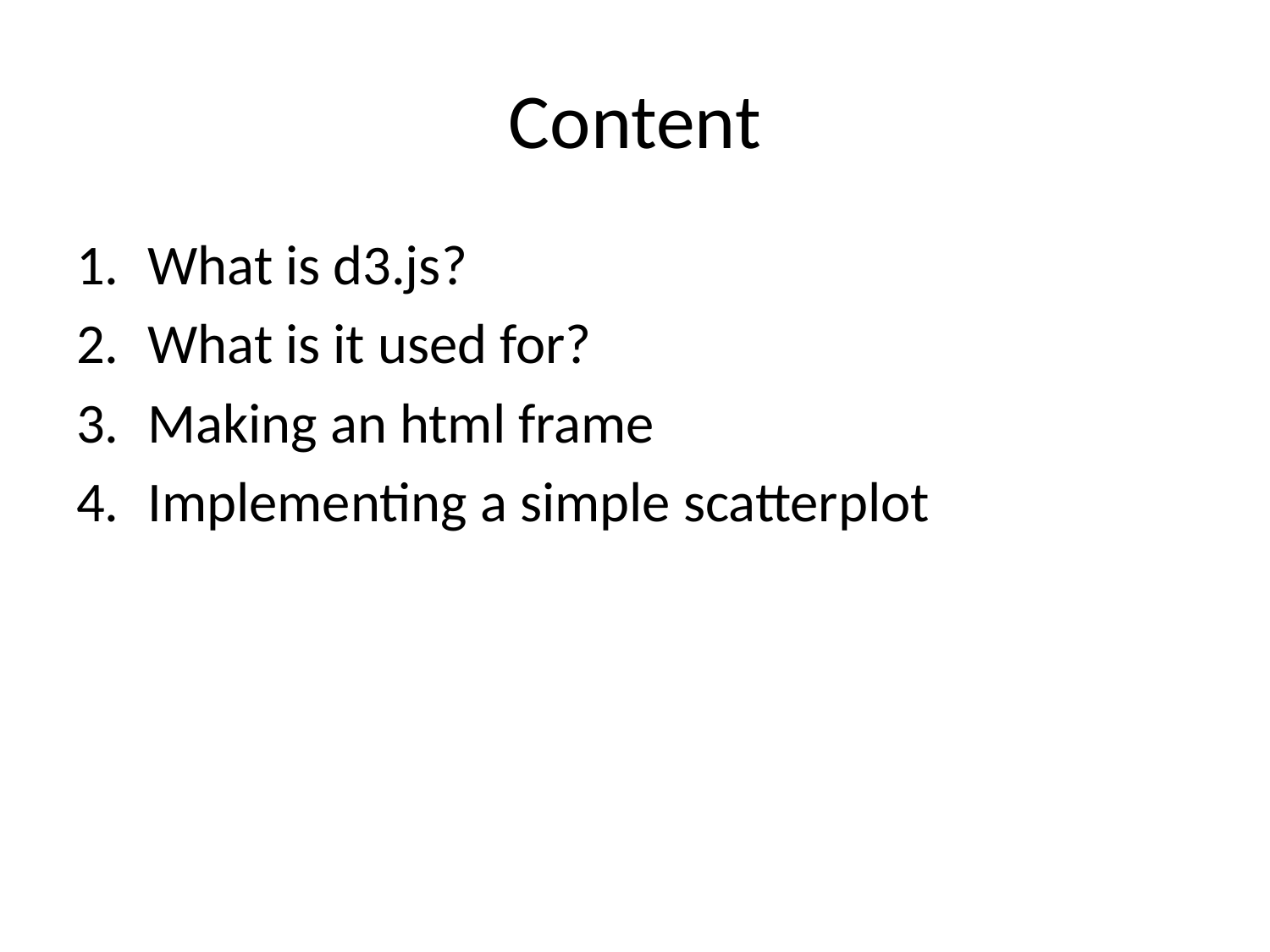

# Content
What is d3.js?
What is it used for?
Making an html frame
Implementing a simple scatterplot